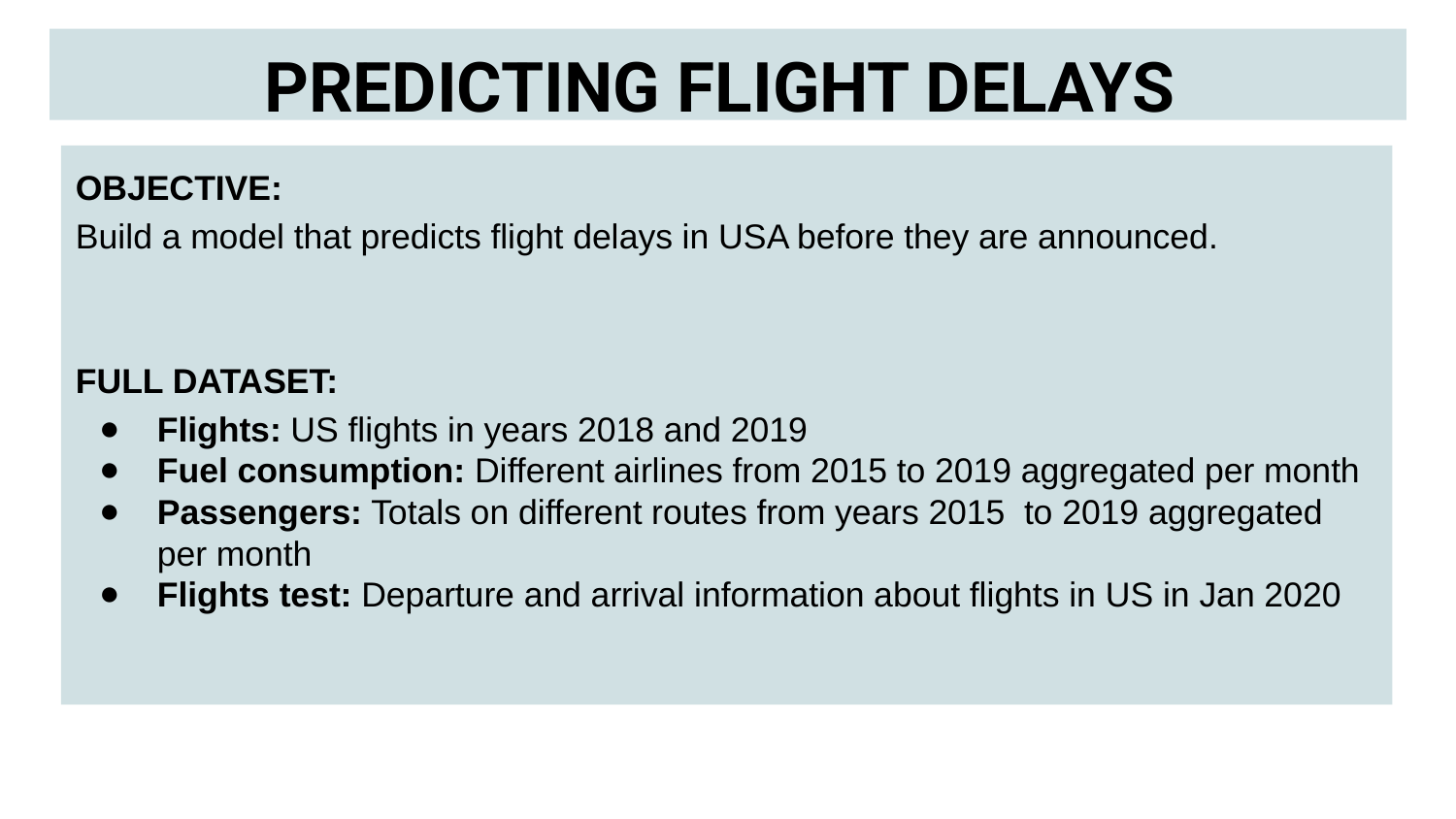

# PREDICTING FLIGHT DELAYS
OBJECTIVE:
Build a model that predicts flight delays in USA before they are announced.

FULL DATASET:
Flights: US flights in years 2018 and 2019
Fuel consumption: Different airlines from 2015 to 2019 aggregated per month
Passengers: Totals on different routes from years 2015  to 2019 aggregated per month
Flights test: Departure and arrival information about flights in US in Jan 2020